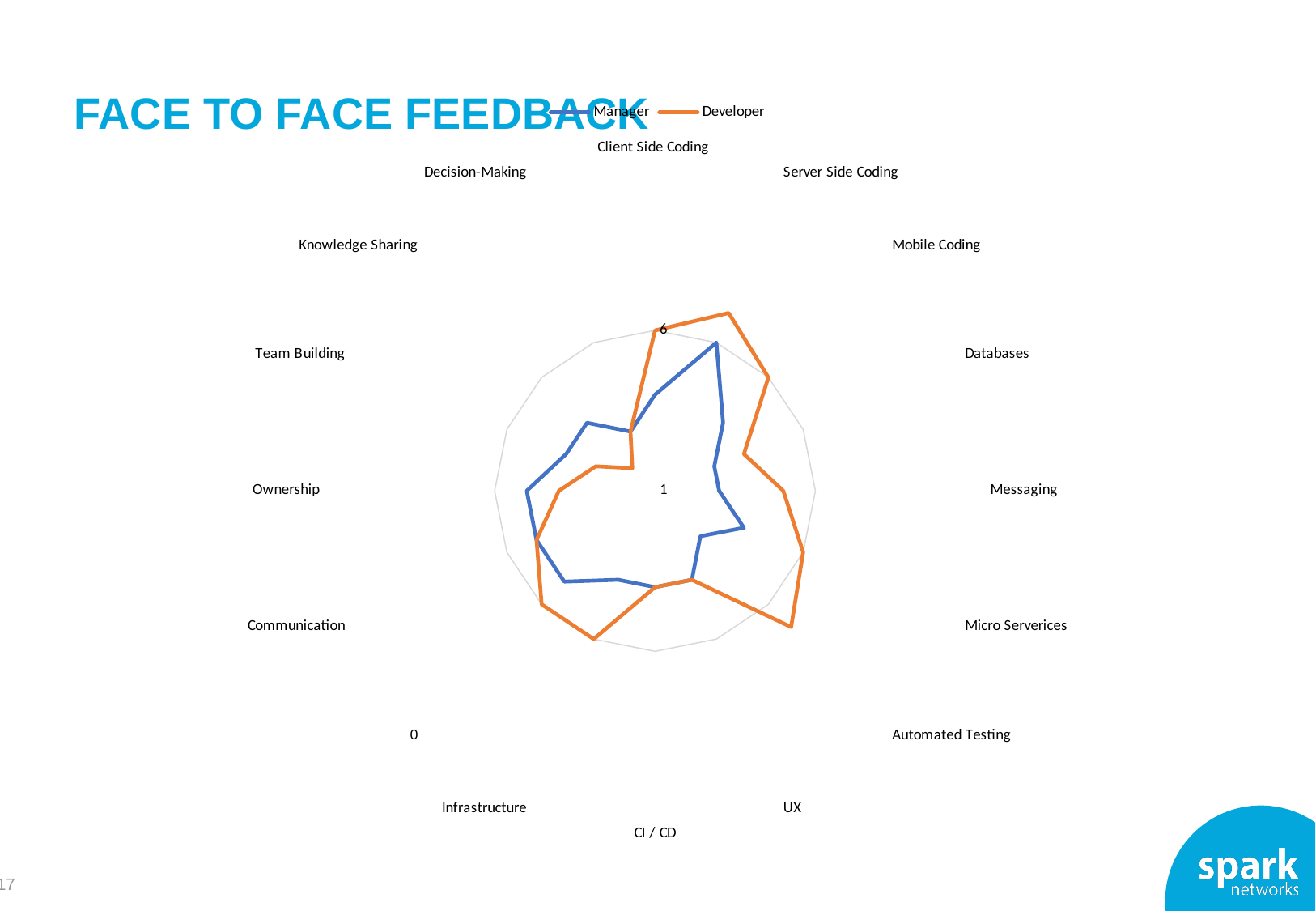

FACE TO FACE FEEDBACK

### Chart

| Category | Manager | Developer |
|---|---|---|
| Client Side Coding  | 4.0 | 6.0 |
| Server Side Coding  | 6.0 | 7.0 |
| Mobile Coding | 4.0 | 6.0 |
| Databases | 3.0 | 4.0 |
| Messaging  | 3.0 | 5.0 |
| Micro Serverices | 4.0 | 6.0 |
| Automated Testing | 3.0 | 7.0 |
| UX | 4.0 | 4.0 |
| CI / CD | 4.0 | 4.0 |
| Infrastructure | 4.0 | 6.0 |
| 0 | 5.0 | 6.0 |
| Communication | 5.0 | 5.0 |
| Ownership | 5.0 | 4.0 |
| Team Building | 4.0 | 3.0 |
| Knowledge Sharing | 4.0 | 2.0 |
| Decision-Making | 3.0 | 3.0 |